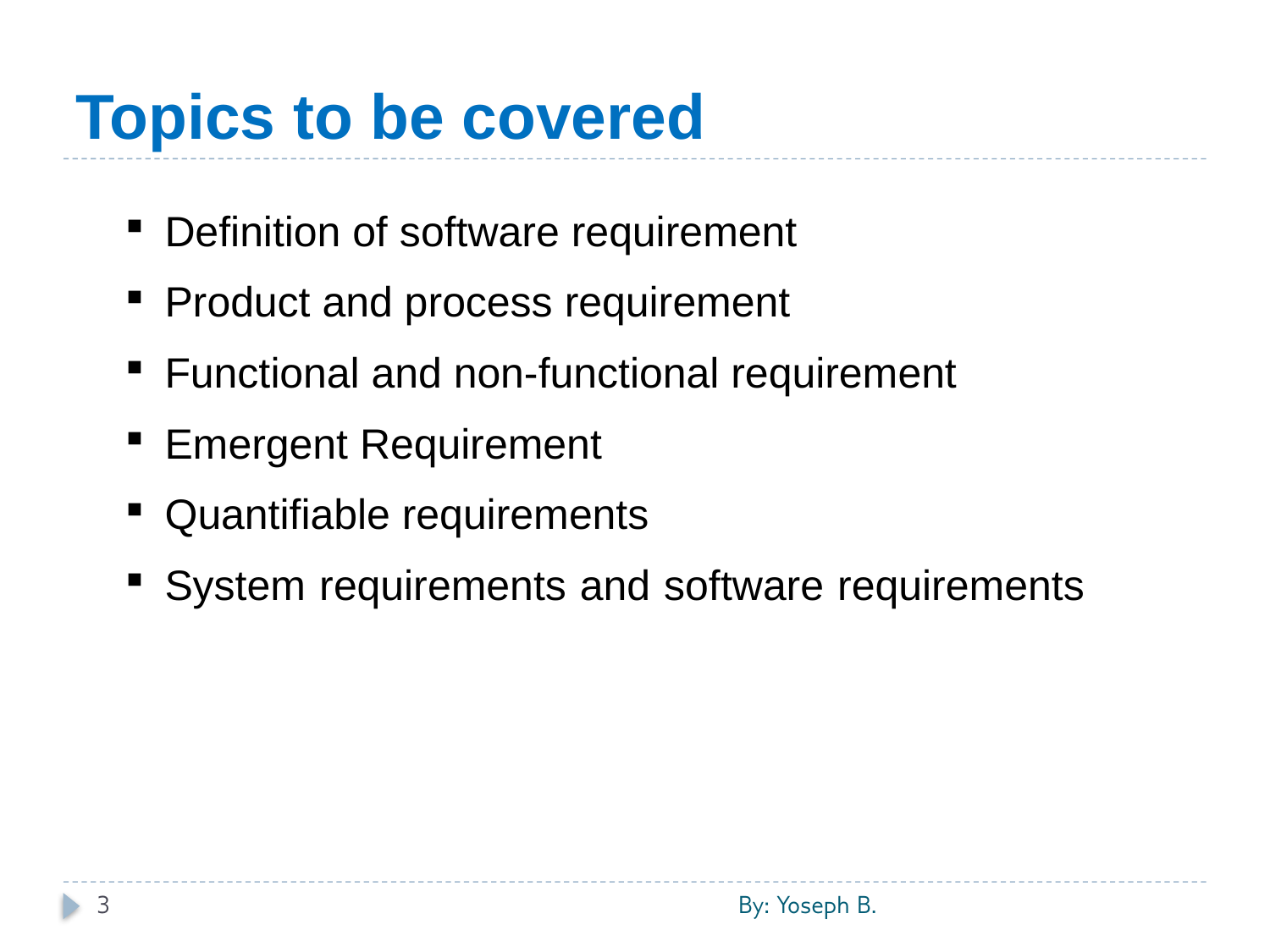

# Topics to be covered
| Definition of software requirement Product and process requirement Functional and non-functional requirement Emergent Requirement Quantifiable requirements System requirements and software requirements |  |
| --- | --- |
3
By: Yoseph B.